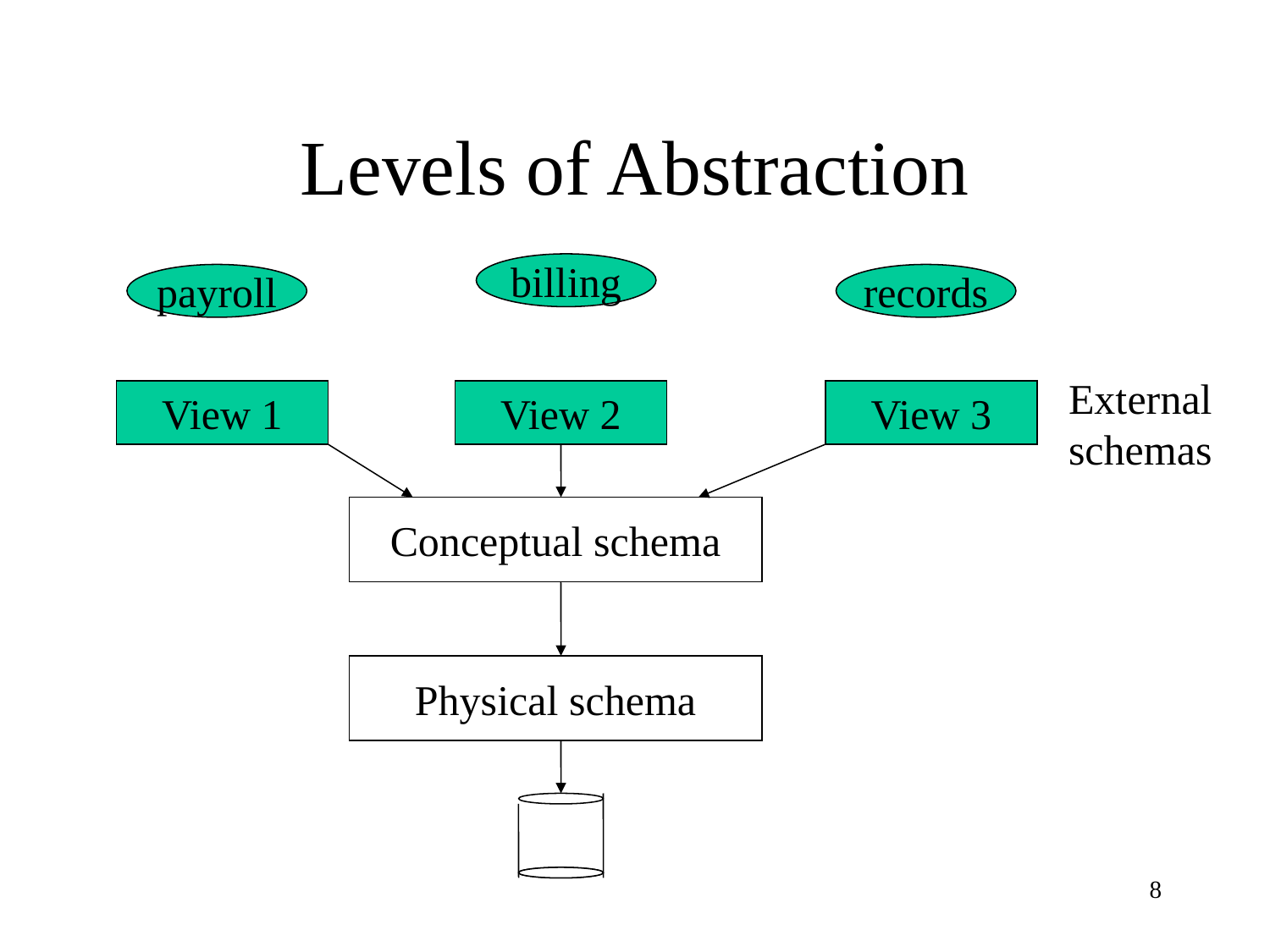

# Levels of Abstraction
billing
payroll
records
External
schemas
View 1
View 2
View 3

Conceptual schema

Physical schema

8